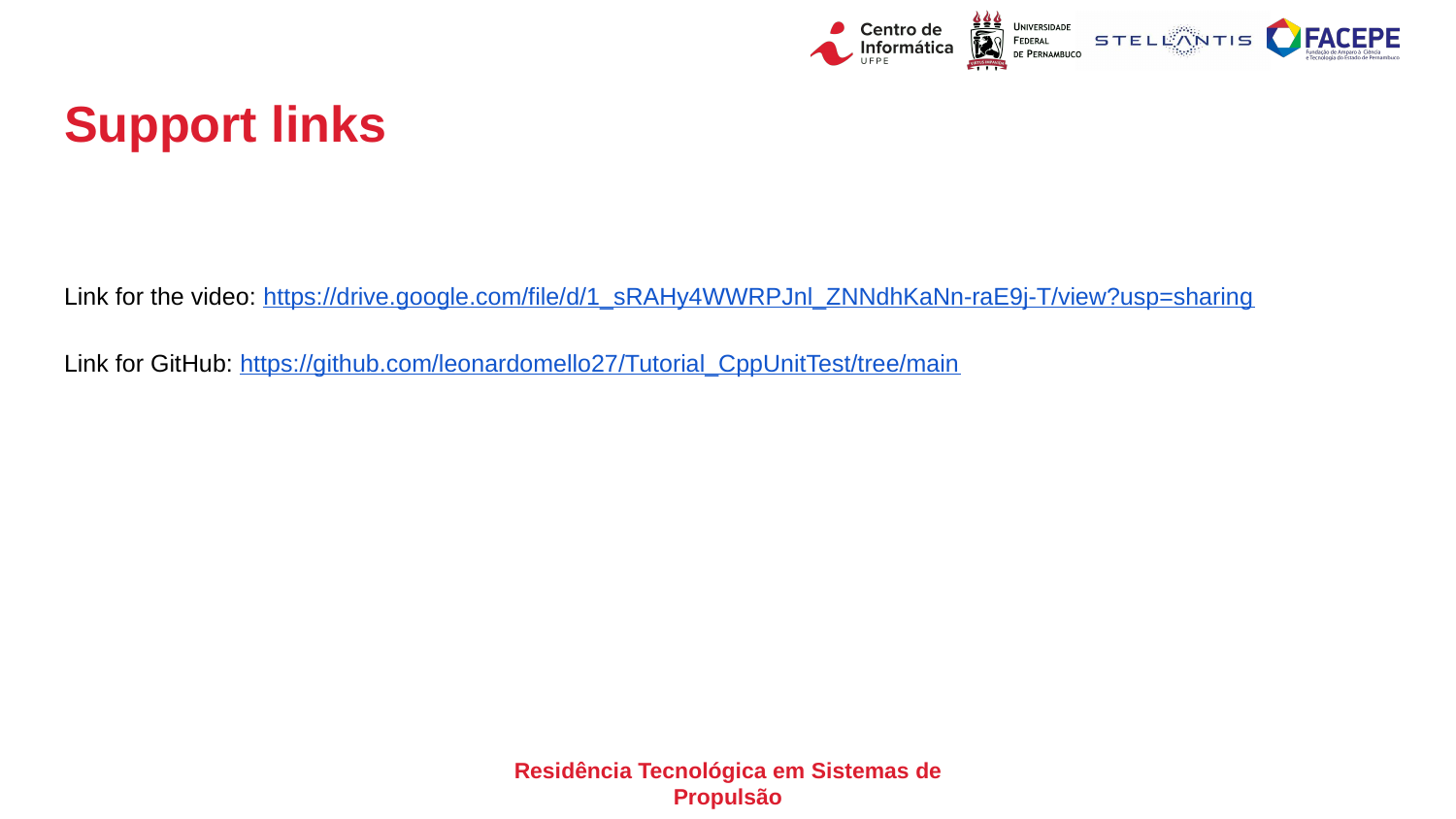

# Support links
Link for the video: https://drive.google.com/file/d/1_sRAHy4WWRPJnl_ZNNdhKaNn-raE9j-T/view?usp=sharing

Link for GitHub: https://github.com/leonardomello27/Tutorial_CppUnitTest/tree/main